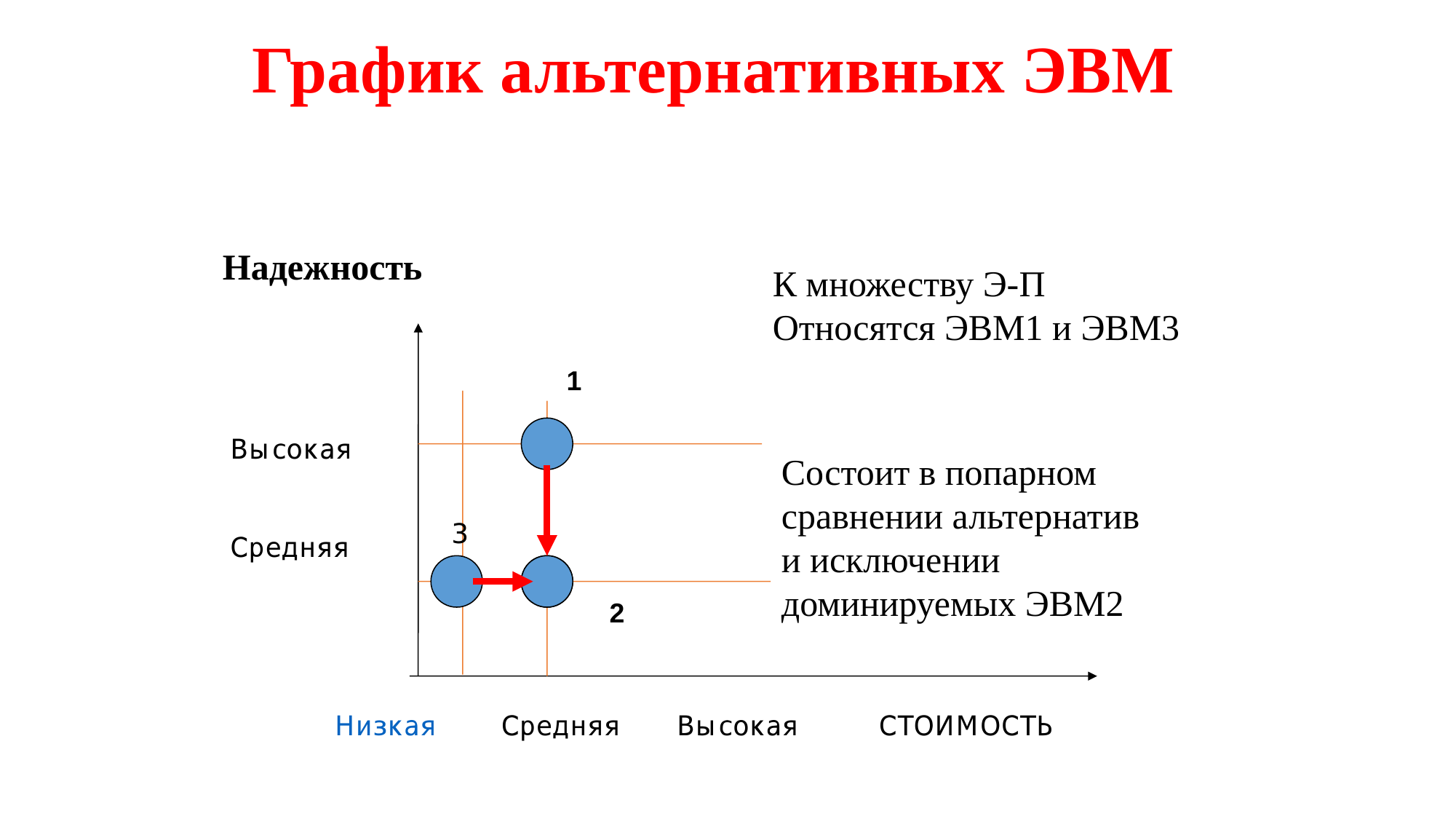

# График альтернативных ЭВМ
Надежность
К множеству Э-П
Относятся ЭВМ1 и ЭВМ3

1

Высокая

Средняя

Состоит в попарном сравнении альтернатив и исключении доминируемых ЭВМ2
3

2

                    Низкая        Средняя       Высокая          СТОИМОСТЬ